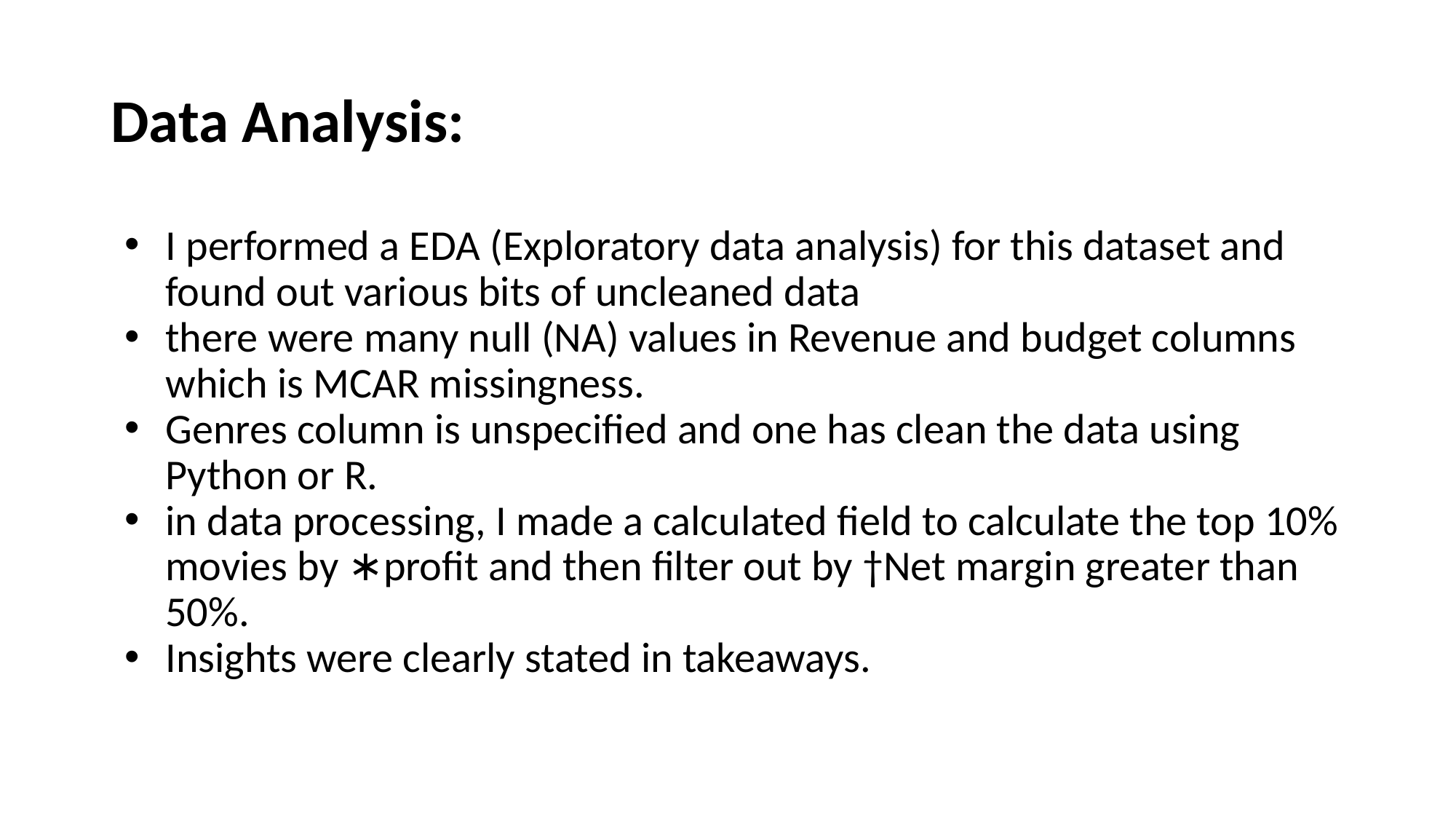

# Data Analysis:
I performed a EDA (Exploratory data analysis) for this dataset and found out various bits of uncleaned data
there were many null (NA) values in Revenue and budget columns which is MCAR missingness.
Genres column is unspecified and one has clean the data using Python or R.
in data processing, I made a calculated field to calculate the top 10% movies by ∗profit and then filter out by †Net margin greater than 50%.
Insights were clearly stated in takeaways.